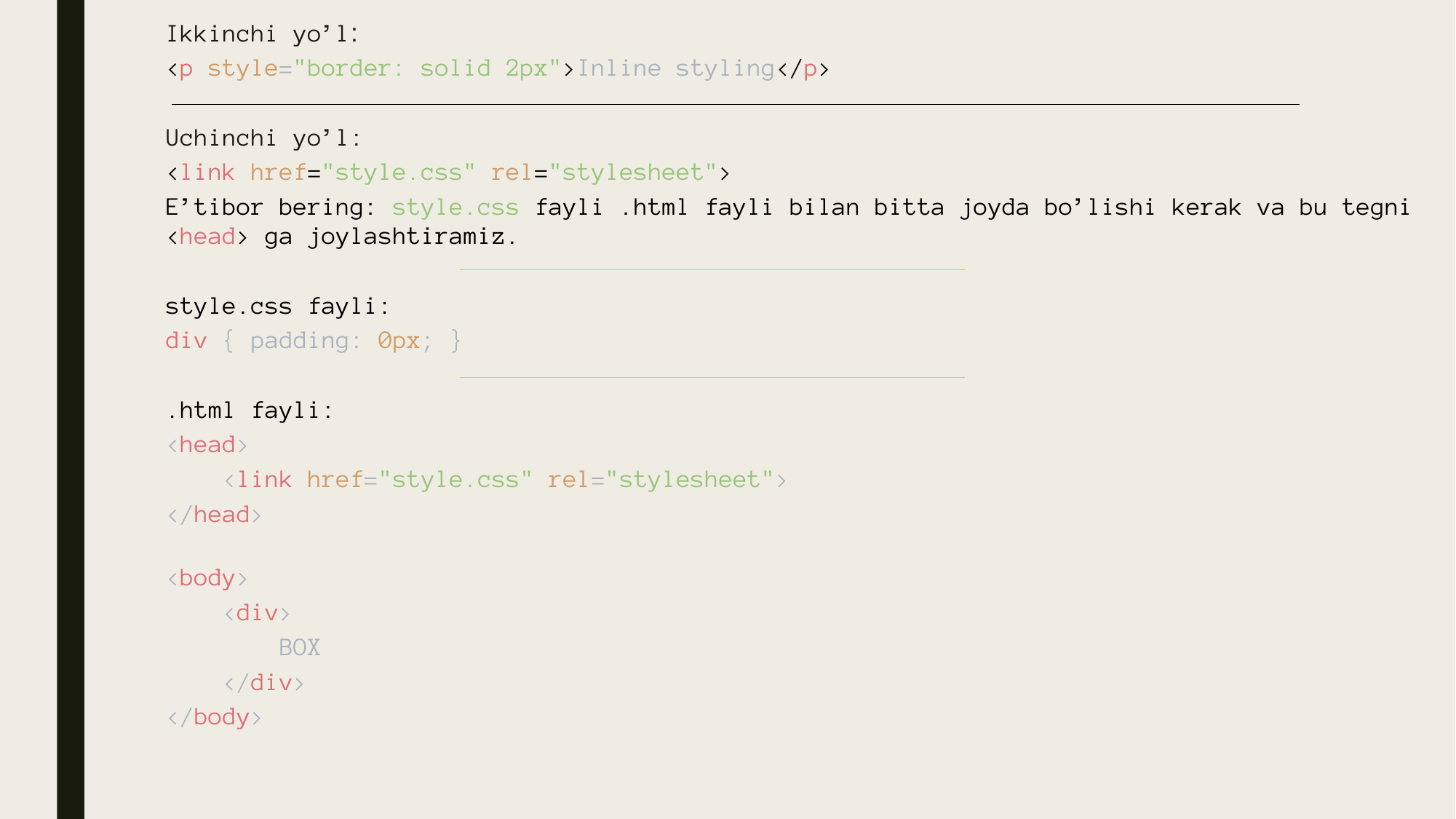

Ikkinchi yo’l:
<p style="border: solid 2px">Inline styling</p>

Uchinchi yo’l:
<link href="style.css" rel="stylesheet">
E’tibor bering: style.css fayli .html fayli bilan bitta joyda bo’lishi kerak va bu tegni <head> ga joylashtiramiz.

style.css fayli:
div { padding: 0px; }

.html fayli:
<head>
    <link href="style.css" rel="stylesheet">
</head>
<body>
    <div>
        BOX
    </div>
</body>